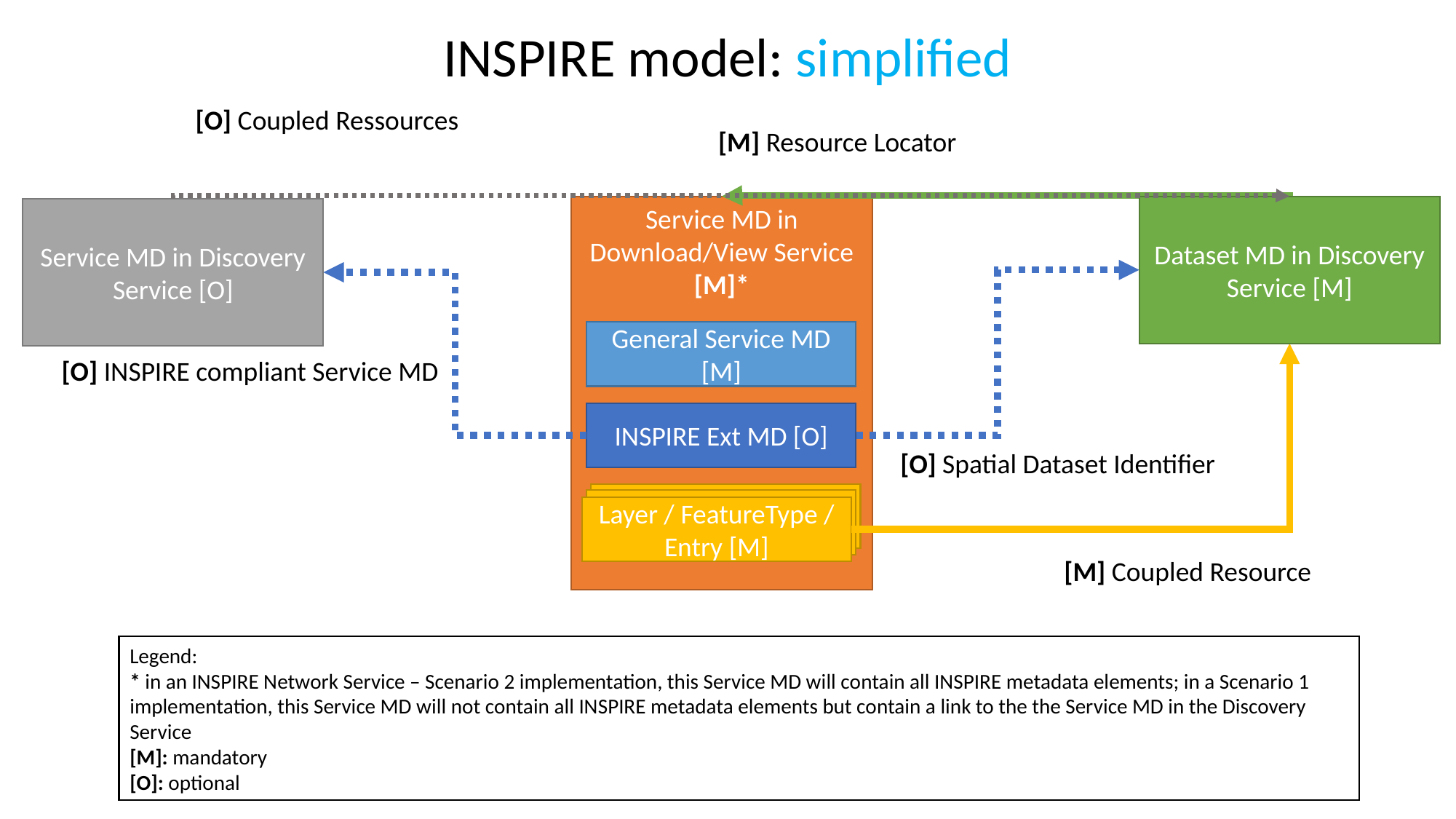

INSPIRE model: simplified
[O] Coupled Ressources
[M] Resource Locator
Service MD in Download/View Service [M]*
Dataset MD in Discovery Service [M]
Service MD in Discovery Service [O]
General Service MD [M]
[O] INSPIRE compliant Service MD
INSPIRE Ext MD [O]
[O] Spatial Dataset Identifier

Layer / FeatureType / Entry [M]
[M] Coupled Resource
Legend:
* in an INSPIRE Network Service – Scenario 2 implementation, this Service MD will contain all INSPIRE metadata elements; in a Scenario 1 implementation, this Service MD will not contain all INSPIRE metadata elements but contain a link to the the Service MD in the Discovery Service
[M]: mandatory
[O]: optional